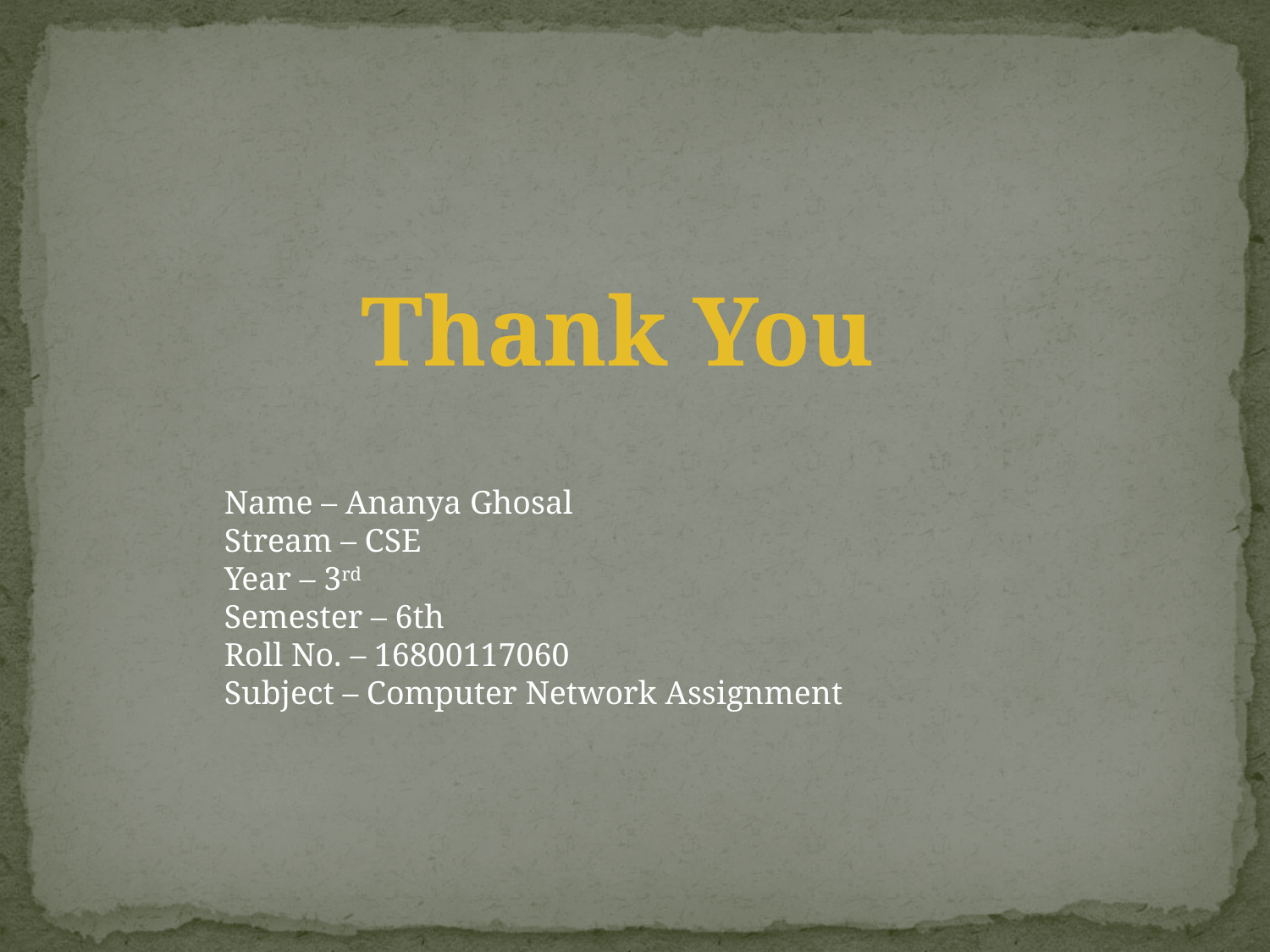

Thank You
Name – Ananya Ghosal
Stream – CSE
Year – 3rd
Semester – 6th
Roll No. – 16800117060
Subject – Computer Network Assignment